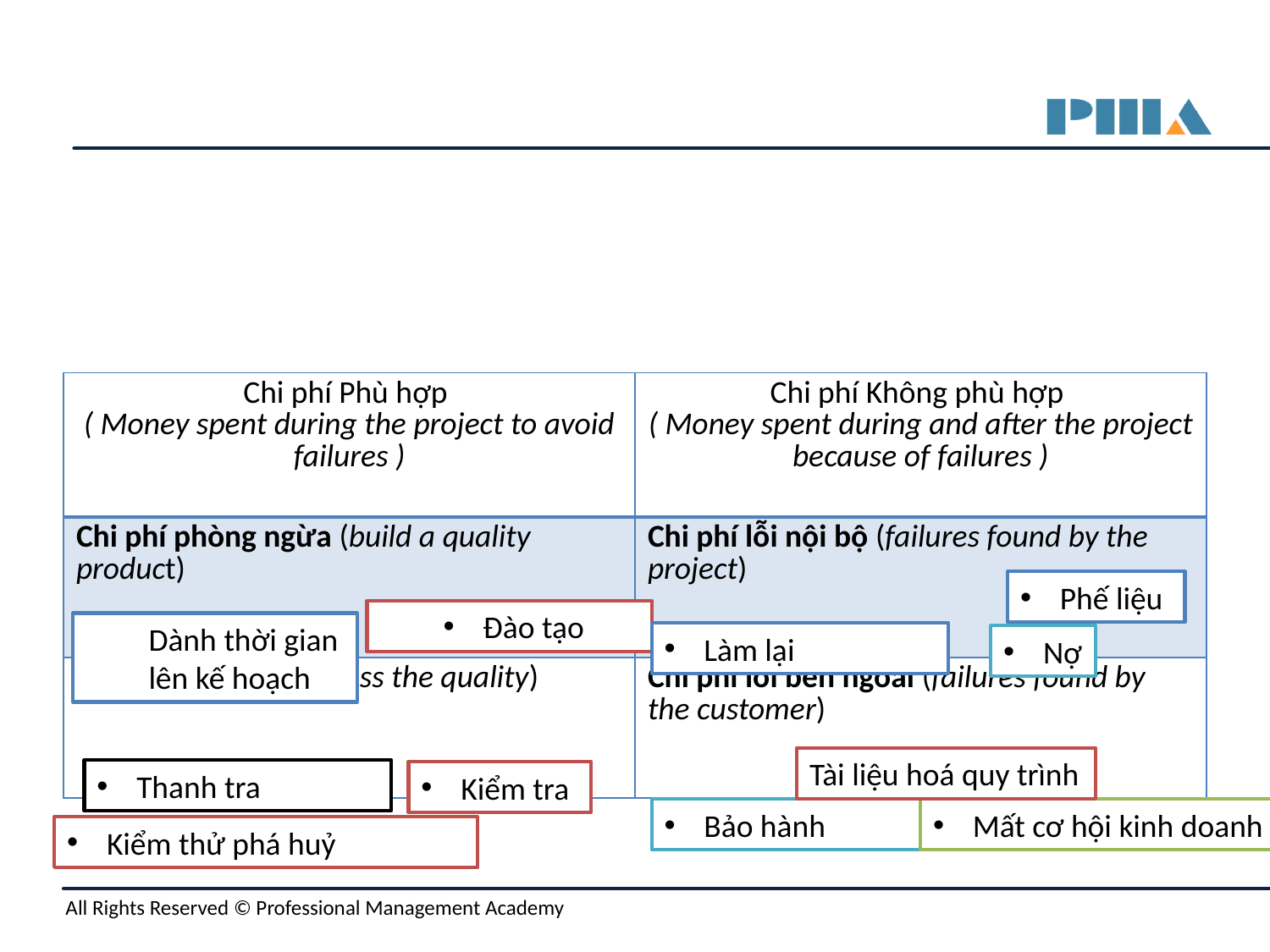

#

| Chi phí Phù hợp ( Money spent during the project to avoid failures ) | Chi phí Không phù hợp ( Money spent during and after the project because of failures ) |
| --- | --- |
| Chi phí phòng ngừa (build a quality product) | Chi phí lỗi nội bộ (failures found by the project) |
| Chi phí đánh giá (assess the quality) | Chi phí lỗi bên ngoài (failures found by the customer) |
Phế liệu
Đào tạo
Dành thời gian
lên kế hoạch
Làm lại
Nợ
Tài liệu hoá quy trình
Thanh tra
Kiểm tra
Mất cơ hội kinh doanh
Bảo hành
Kiểm thử phá huỷ